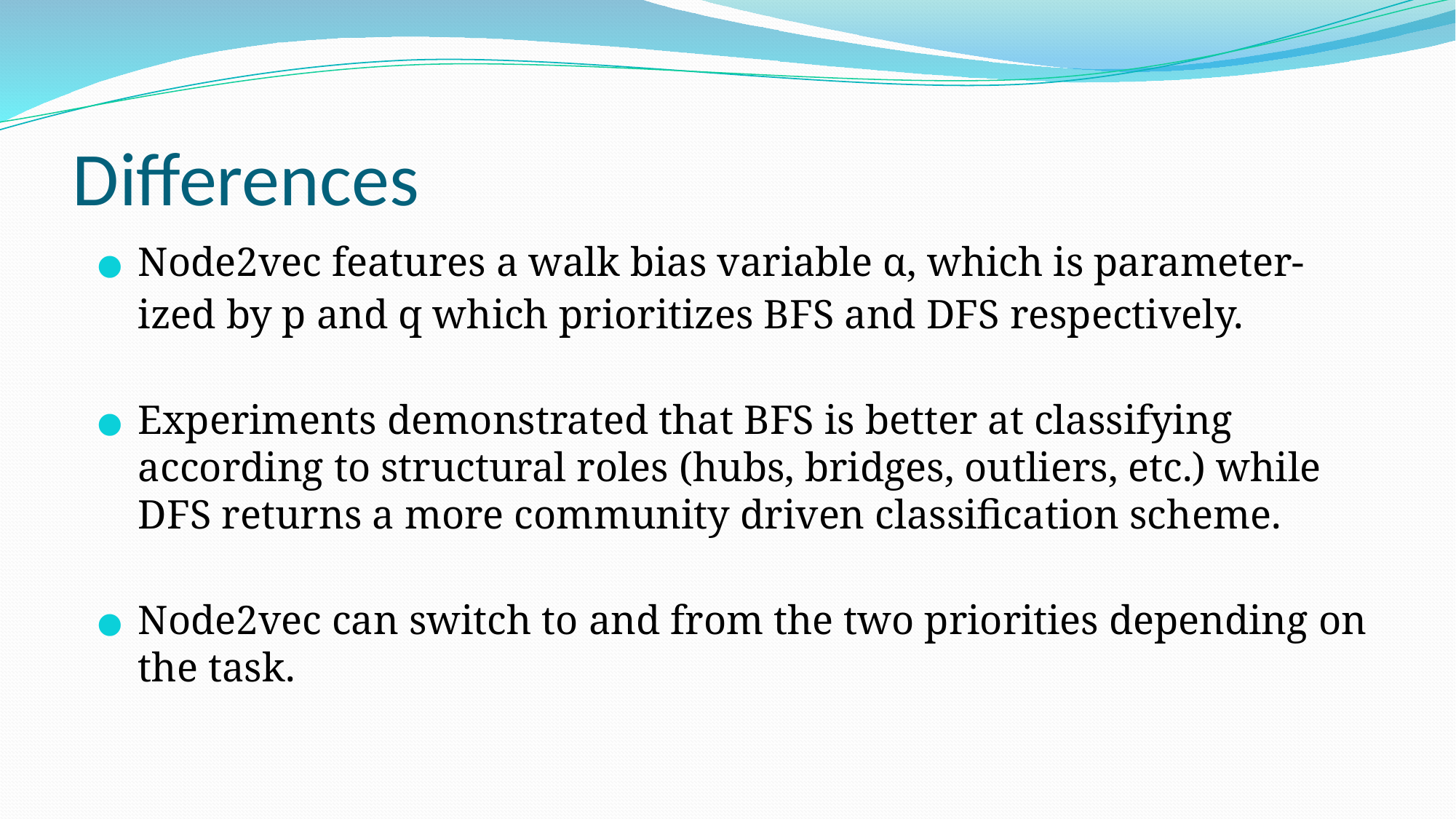

# Differences
Node2vec features a walk bias variable α, which is parameter-
ized by p and q which prioritizes BFS and DFS respectively.

Experiments demonstrated that BFS is better at classifying according to structural roles (hubs, bridges, outliers, etc.) while DFS returns a more community driven classification scheme.

Node2vec can switch to and from the two priorities depending on the task.